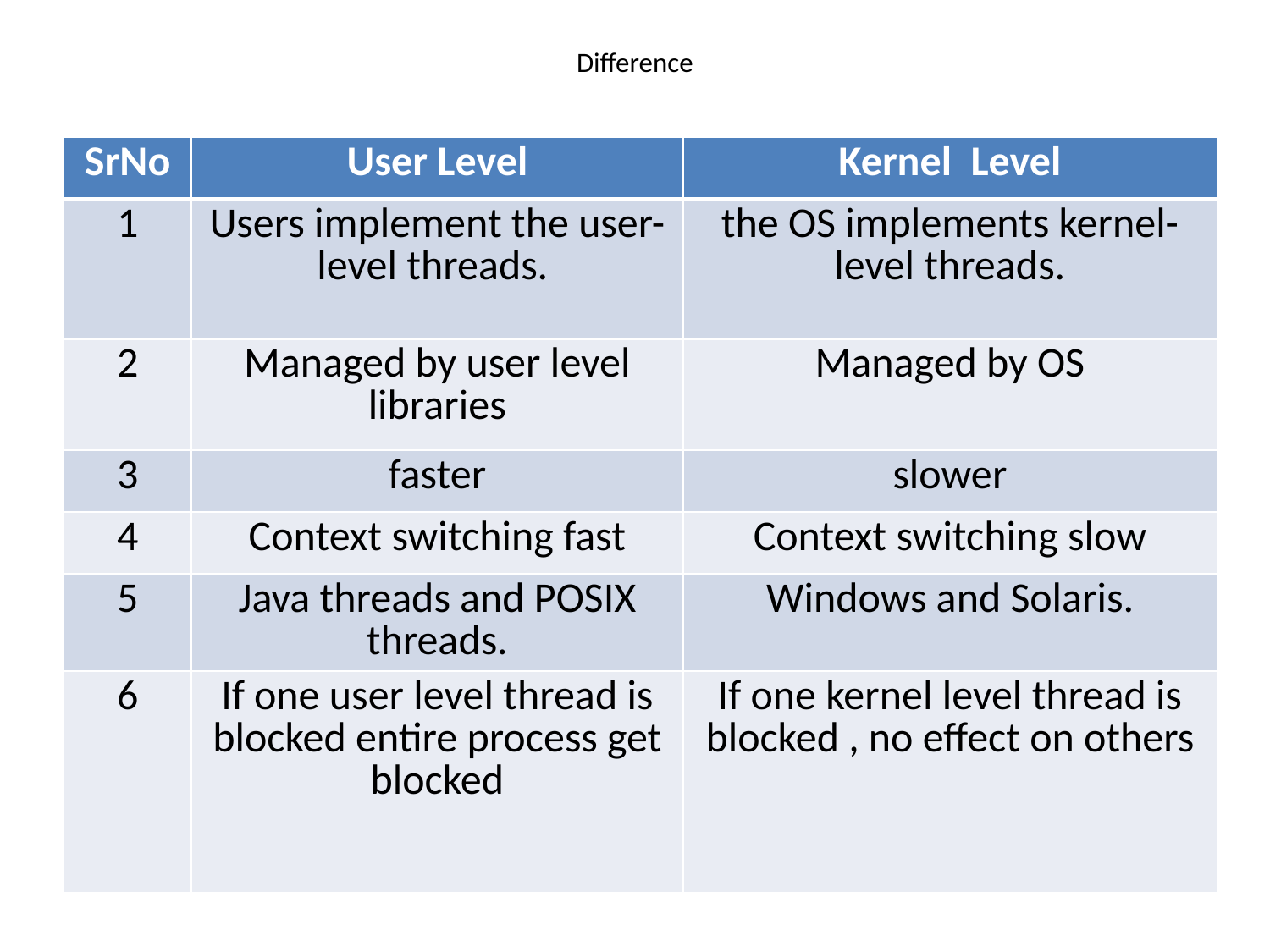

# Difference
| SrNo | User Level | Kernel Level |
| --- | --- | --- |
| 1 | Users implement the user-level threads. | the OS implements kernel-level threads. |
| 2 | Managed by user level libraries | Managed by OS |
| 3 | faster | slower |
| 4 | Context switching fast | Context switching slow |
| 5 | Java threads and POSIX threads. | Windows and Solaris. |
| 6 | If one user level thread is blocked entire process get blocked | If one kernel level thread is blocked , no effect on others |